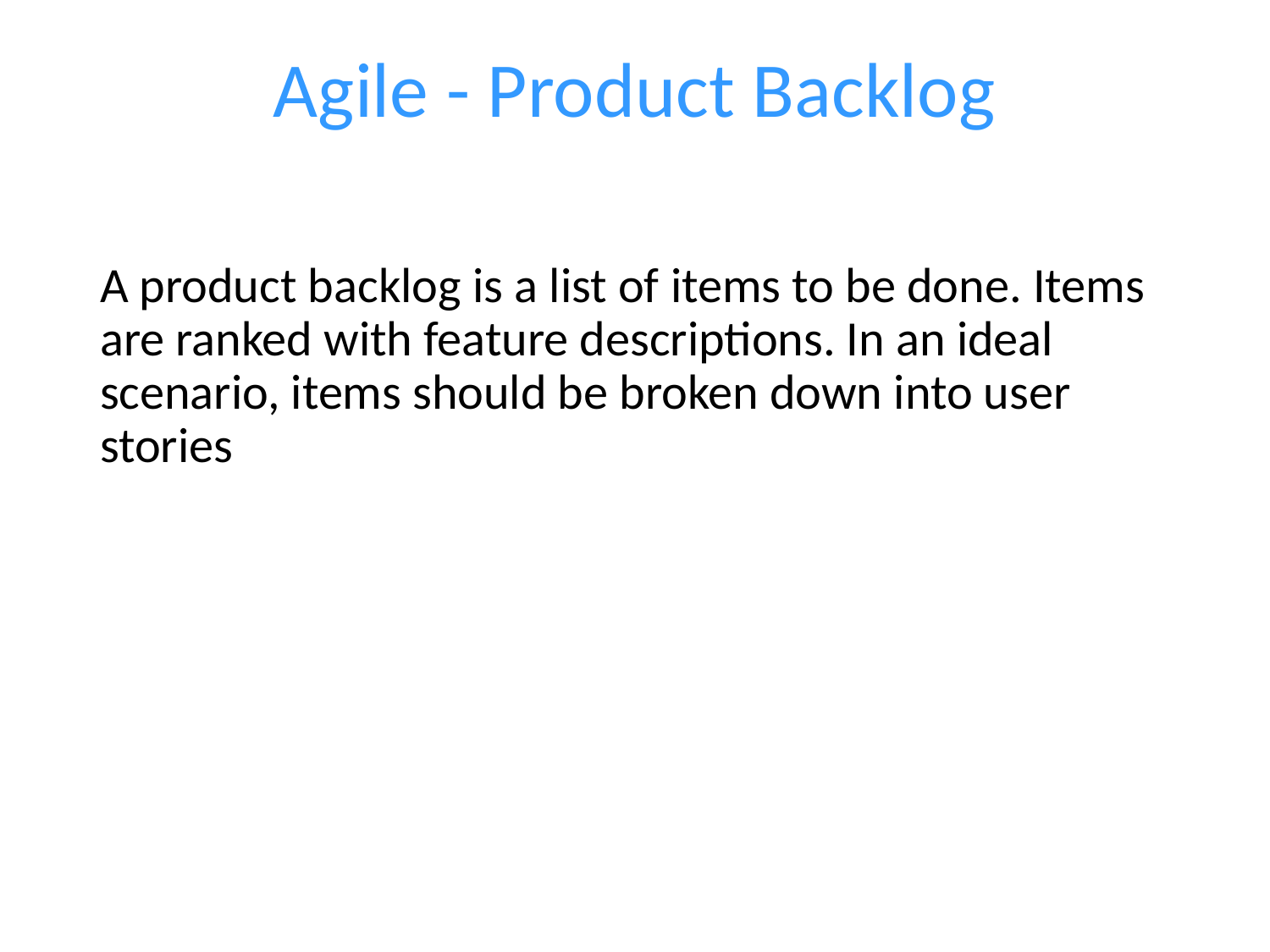

# Agile - Product Backlog
A product backlog is a list of items to be done. Items are ranked with feature descriptions. In an ideal scenario, items should be broken down into user stories